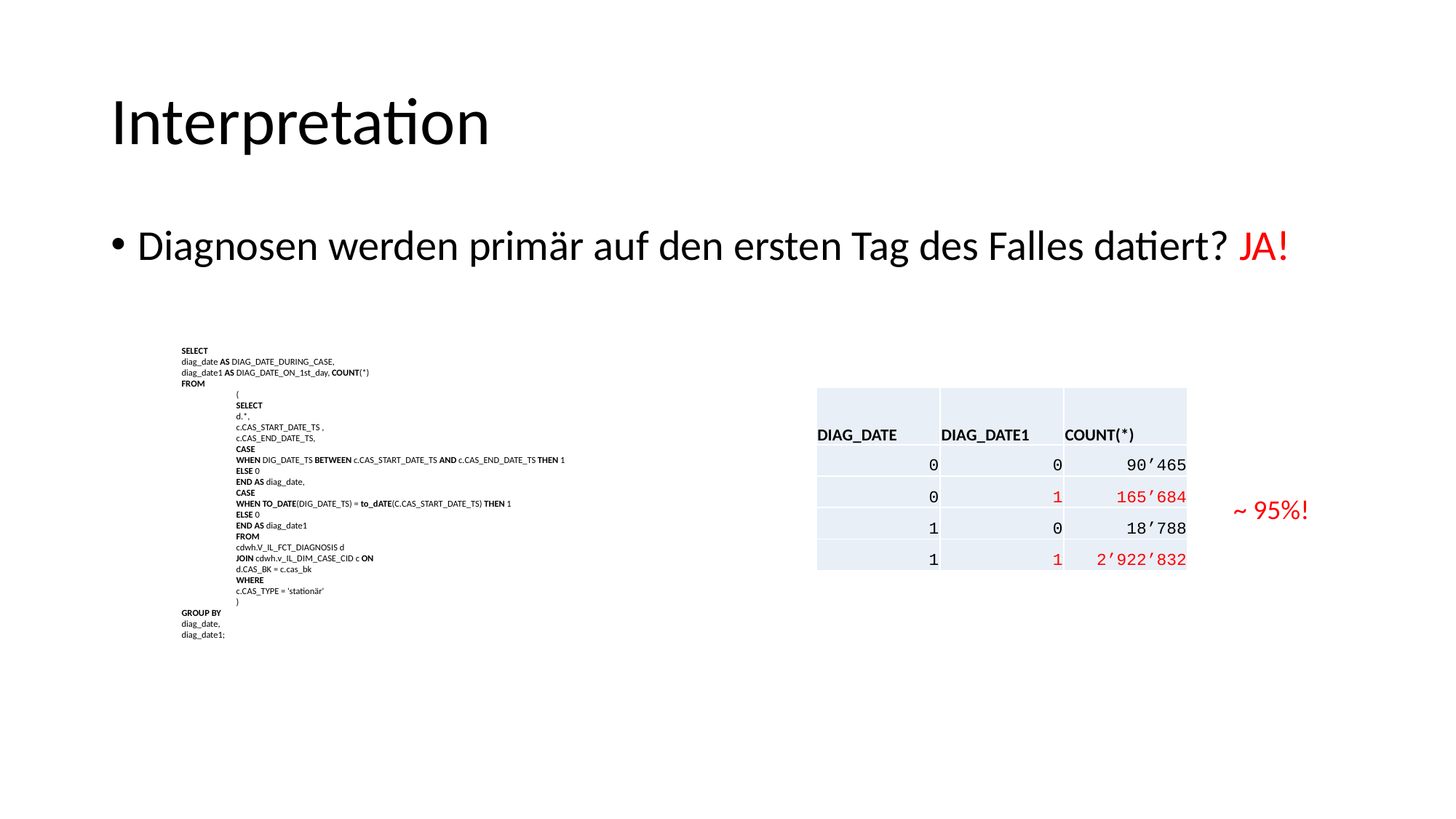

# Interpretation
Diagnosen werden primär auf den ersten Tag des Falles datiert? JA!

SELECT
diag_date AS DIAG_DATE_DURING_CASE,
diag_date1 AS DIAG_DATE_ON_1st_day, COUNT(*)
FROM
(
SELECT
d.*,
c.CAS_START_DATE_TS ,
c.CAS_END_DATE_TS,
CASE
WHEN DIG_DATE_TS BETWEEN c.CAS_START_DATE_TS AND c.CAS_END_DATE_TS THEN 1
ELSE 0
END AS diag_date,
CASE
WHEN TO_DATE(DIG_DATE_TS) = to_dATE(C.CAS_START_DATE_TS) THEN 1
ELSE 0
END AS diag_date1
FROM
cdwh.V_IL_FCT_DIAGNOSIS d
JOIN cdwh.v_IL_DIM_CASE_CID c ON
d.CAS_BK = c.cas_bk
WHERE
c.CAS_TYPE = 'stationär'
)
GROUP BY
diag_date,
diag_date1;

| DIAG\_DATE | DIAG\_DATE1 | COUNT(\*) |
| --- | --- | --- |
| 0 | 0 | 90’465 |
| 0 | 1 | 165’684 |
| 1 | 0 | 18’788 |
| 1 | 1 | 2’922’832 |
~ 95%!